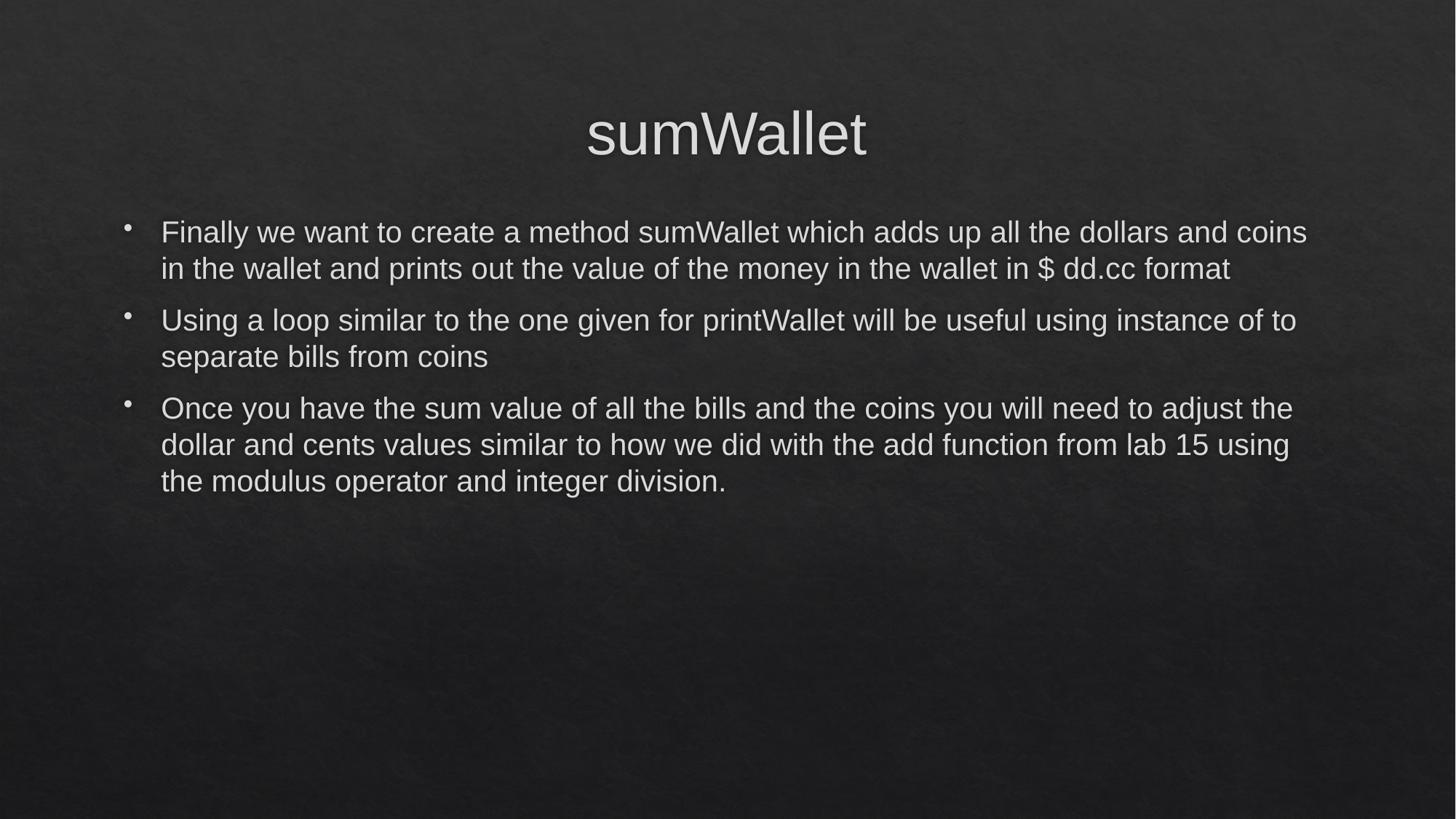

# sumWallet
Finally we want to create a method sumWallet which adds up all the dollars and coins in the wallet and prints out the value of the money in the wallet in $ dd.cc format
Using a loop similar to the one given for printWallet will be useful using instance of to separate bills from coins
Once you have the sum value of all the bills and the coins you will need to adjust the dollar and cents values similar to how we did with the add function from lab 15 using the modulus operator and integer division.